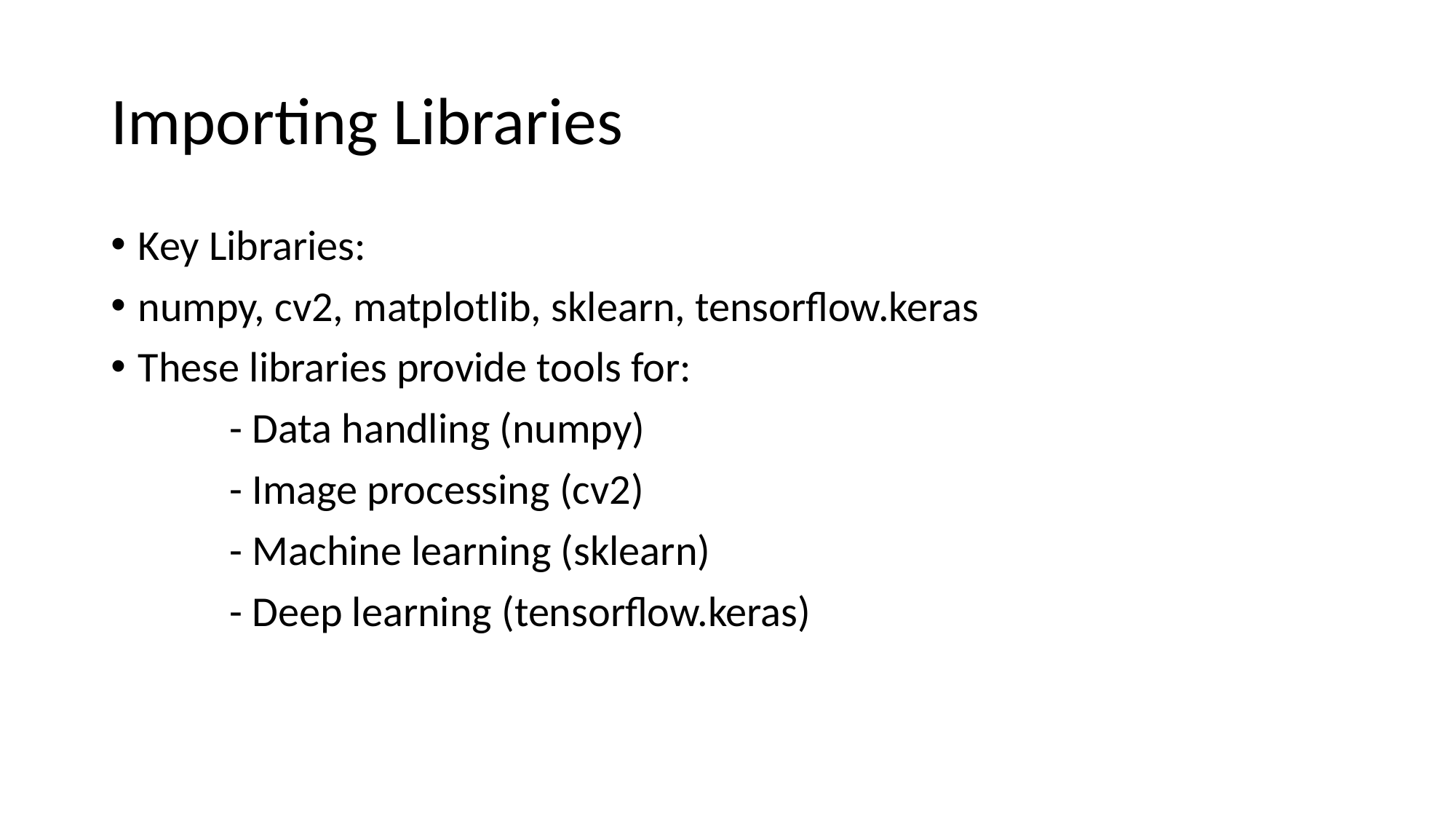

# Importing Libraries
Key Libraries:
numpy, cv2, matplotlib, sklearn, tensorflow.keras
These libraries provide tools for:
 	 - Data handling (numpy)
 	 - Image processing (cv2)
 	 - Machine learning (sklearn)
 	 - Deep learning (tensorflow.keras)